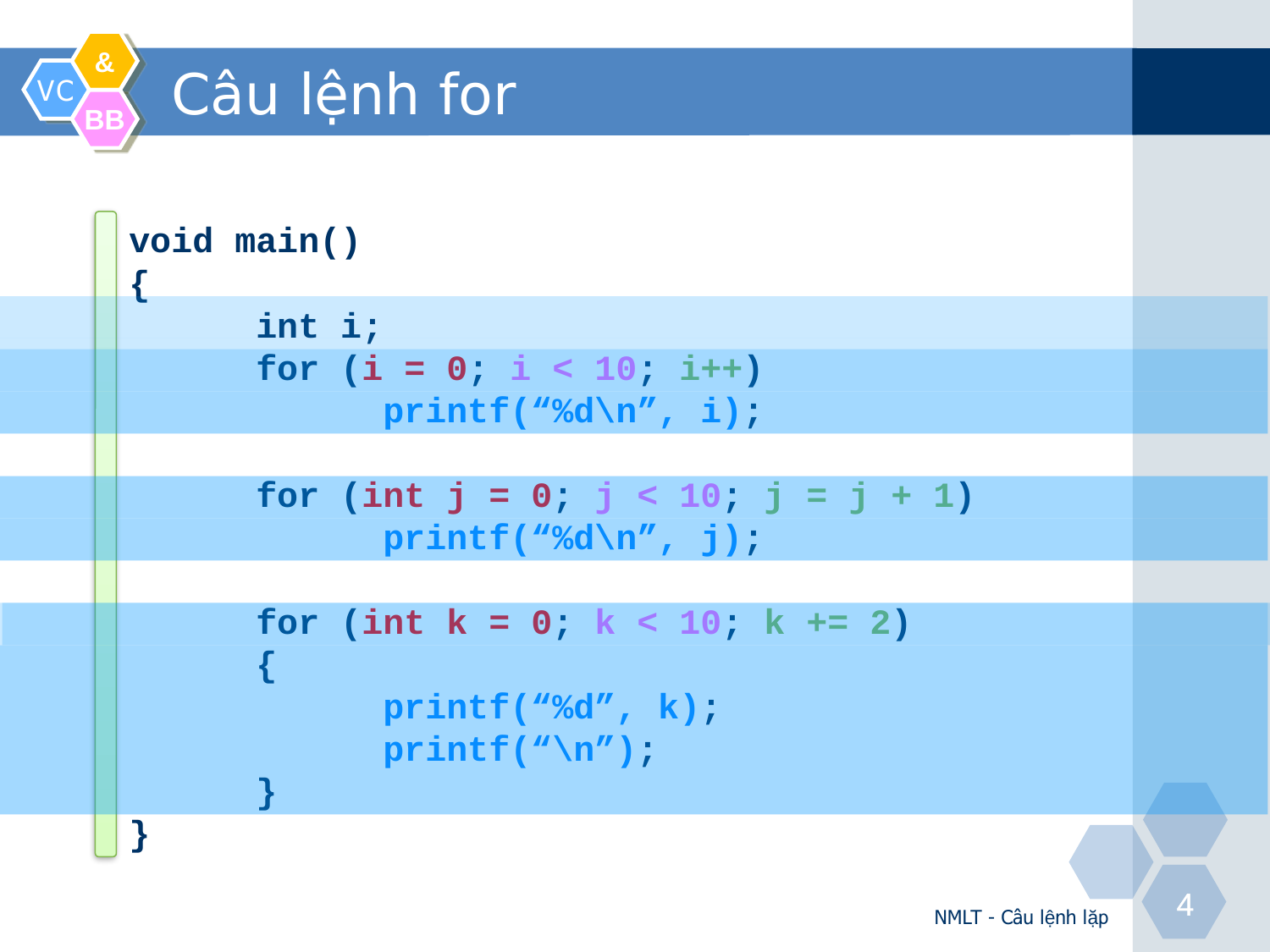

# Câu lệnh for

void main()
{
	int i;
	for (i = 0; i < 10; i++)
		printf(“%d\n”, i);

	for (int j = 0; j < 10; j = j + 1)
		printf(“%d\n”, j);

	for (int k = 0; k < 10; k += 2)
	{
		printf(“%d”, k);
		printf(“\n”);
	}
}

NMLT - Câu lệnh lặp